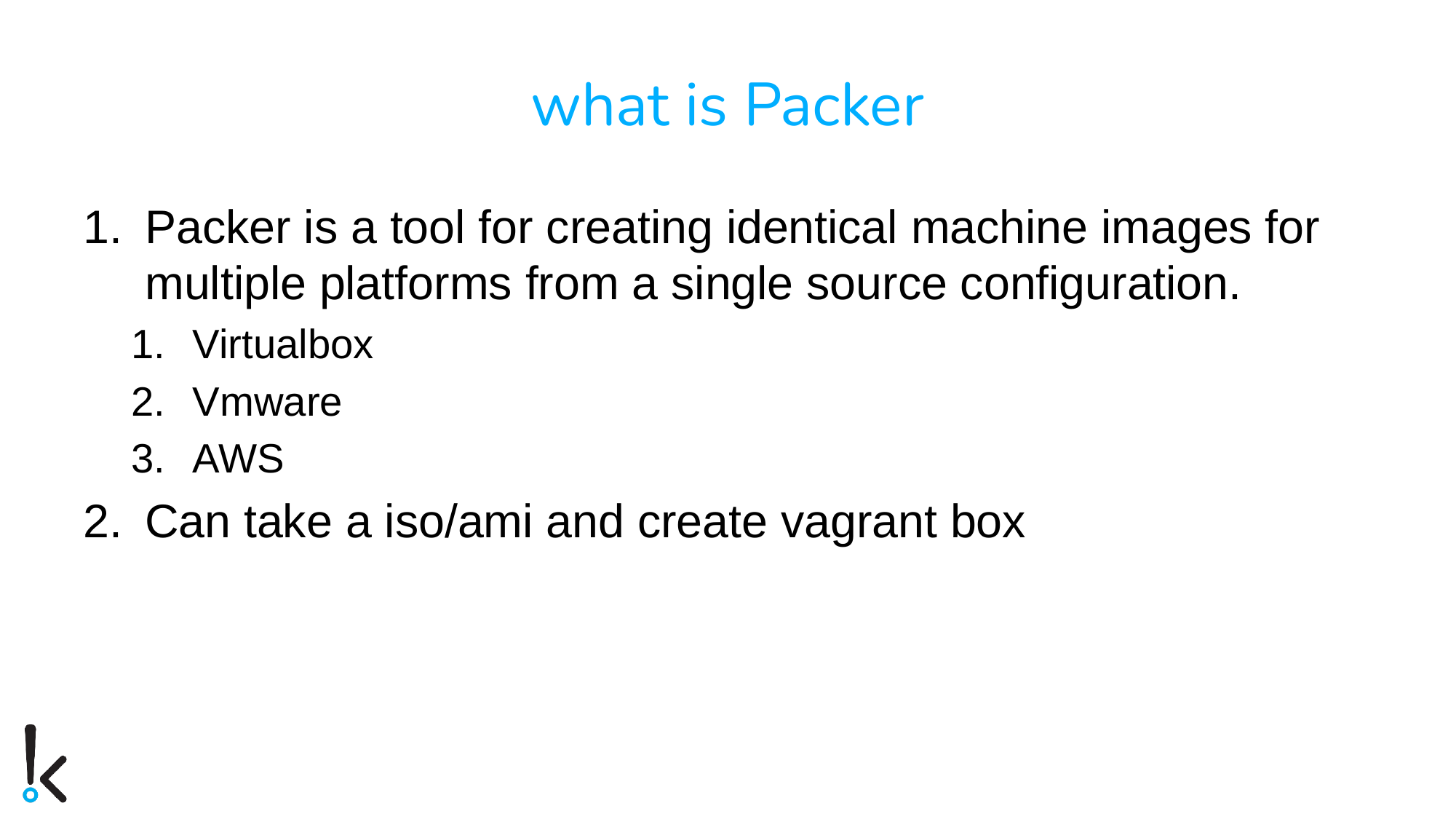

# what is Packer
Packer is a tool for creating identical machine images for multiple platforms from a single source configuration.
Virtualbox
Vmware
AWS
Can take a iso/ami and create vagrant box